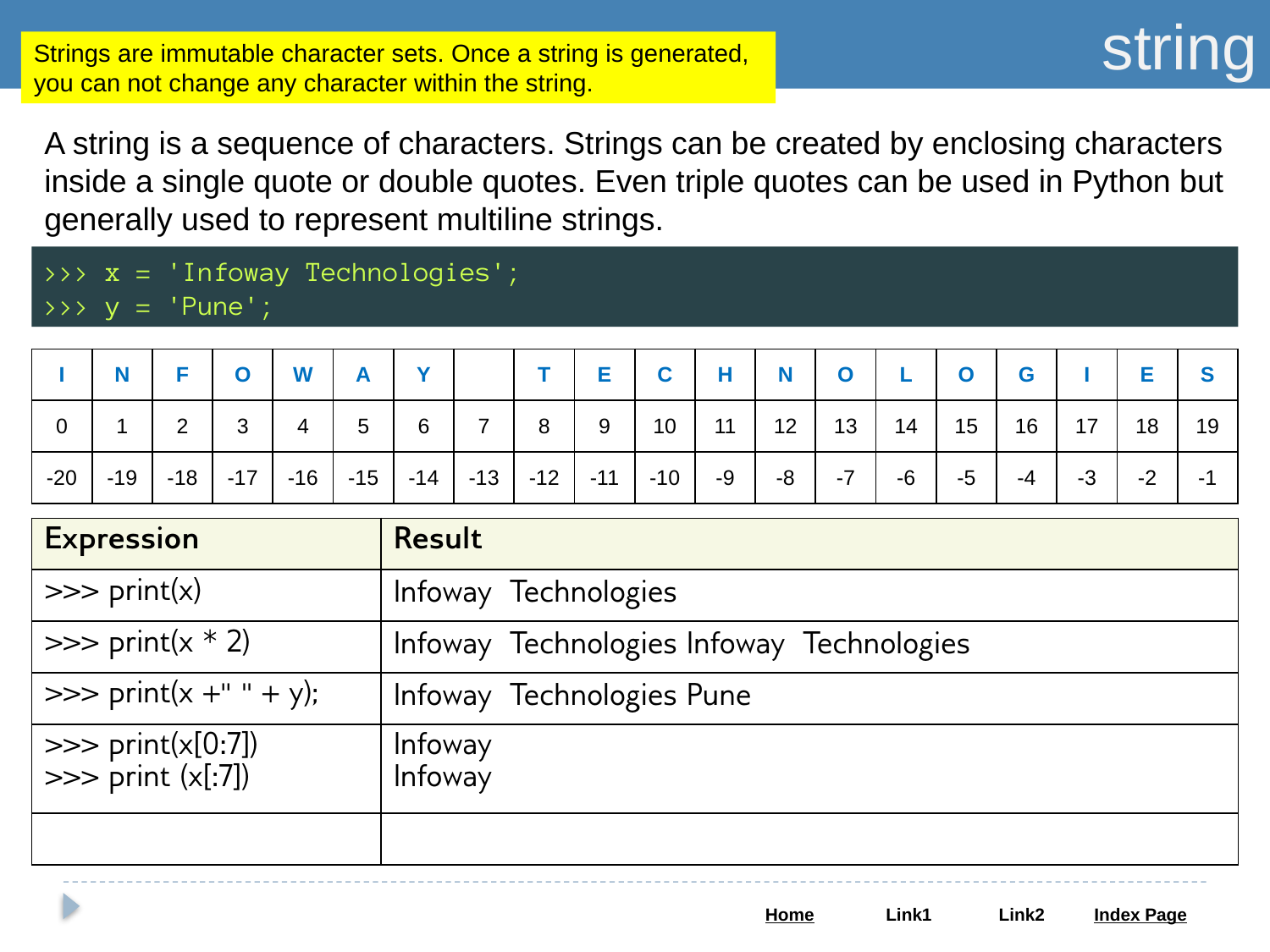

string
Strings are immutable character sets. Once a string is generated, you can not change any character within the string.
A string is a sequence of characters. Strings can be created by enclosing characters inside a single quote or double quotes. Even triple quotes can be used in Python but generally used to represent multiline strings.
>>> x = 'Infoway Technologies';
>>> y = 'Pune';
| I | N | F | O | W | A | Y |  | T | E | C | H | N | O | L | O | G | I | E | S |
| --- | --- | --- | --- | --- | --- | --- | --- | --- | --- | --- | --- | --- | --- | --- | --- | --- | --- | --- | --- |
| 0 | 1 | 2 | 3 | 4 | 5 | 6 | 7 | 8 | 9 | 10 | 11 | 12 | 13 | 14 | 15 | 16 | 17 | 18 | 19 |
| -20 | -19 | -18 | -17 | -16 | -15 | -14 | -13 | -12 | -11 | -10 | -9 | -8 | -7 | -6 | -5 | -4 | -3 | -2 | -1 |
| Expression | Result |
| --- | --- |
| >>> print(x) | Infoway Technologies |
| >>> print(x \* 2) | Infoway Technologies Infoway Technologies |
| >>> print(x +" " + y); | Infoway Technologies Pune |
| >>> print(x[0:7]) >>> print (x[:7]) | Infoway Infoway |
|  |  |